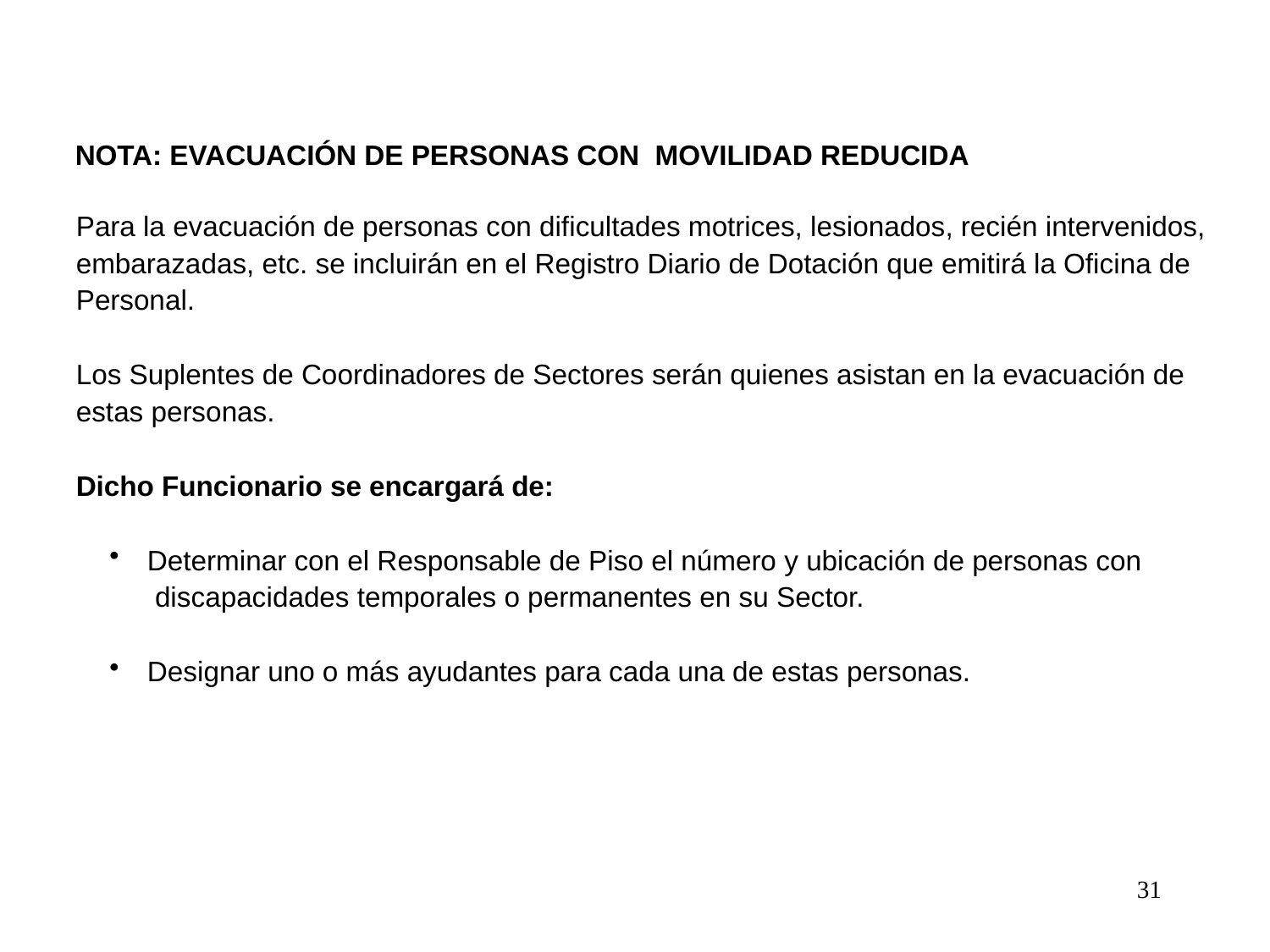

NOTA: EVACUACIÓN DE PERSONAS CON  MOVILIDAD REDUCIDA

Para la evacuación de personas con dificultades motrices, lesionados, recién intervenidos, embarazadas, etc. se incluirán en el Registro Diario de Dotación que emitirá la Oficina de Personal.

Los Suplentes de Coordinadores de Sectores serán quienes asistan en la evacuación de estas personas.

Dicho Funcionario se encargará de:

 Determinar con el Responsable de Piso el número y ubicación de personas con
  discapacidades temporales o permanentes en su Sector.

 Designar uno o más ayudantes para cada una de estas personas.

31